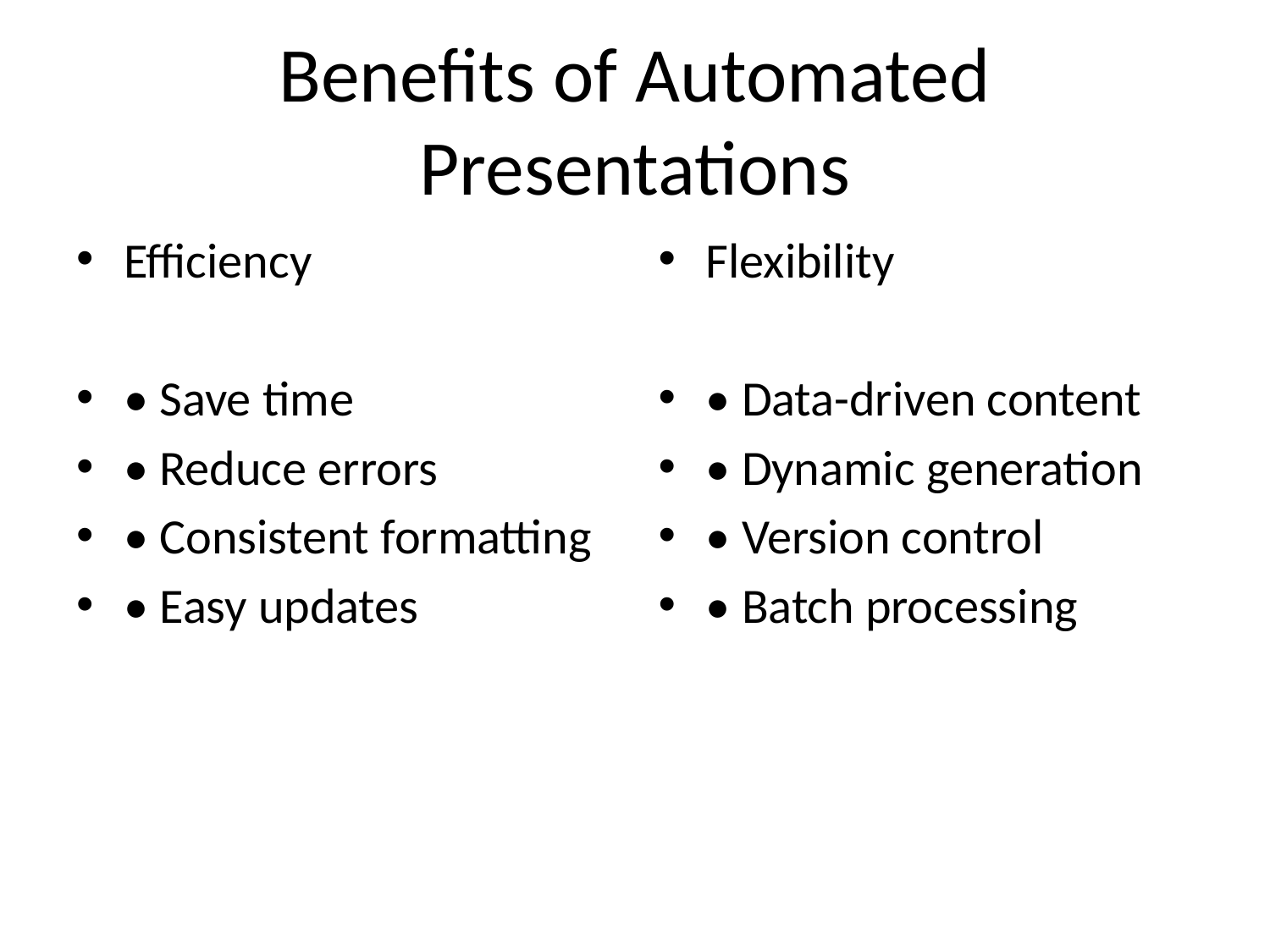

# Benefits of Automated Presentations
Efficiency

• Save time
• Reduce errors
• Consistent formatting
• Easy updates
Flexibility

• Data-driven content
• Dynamic generation
• Version control
• Batch processing